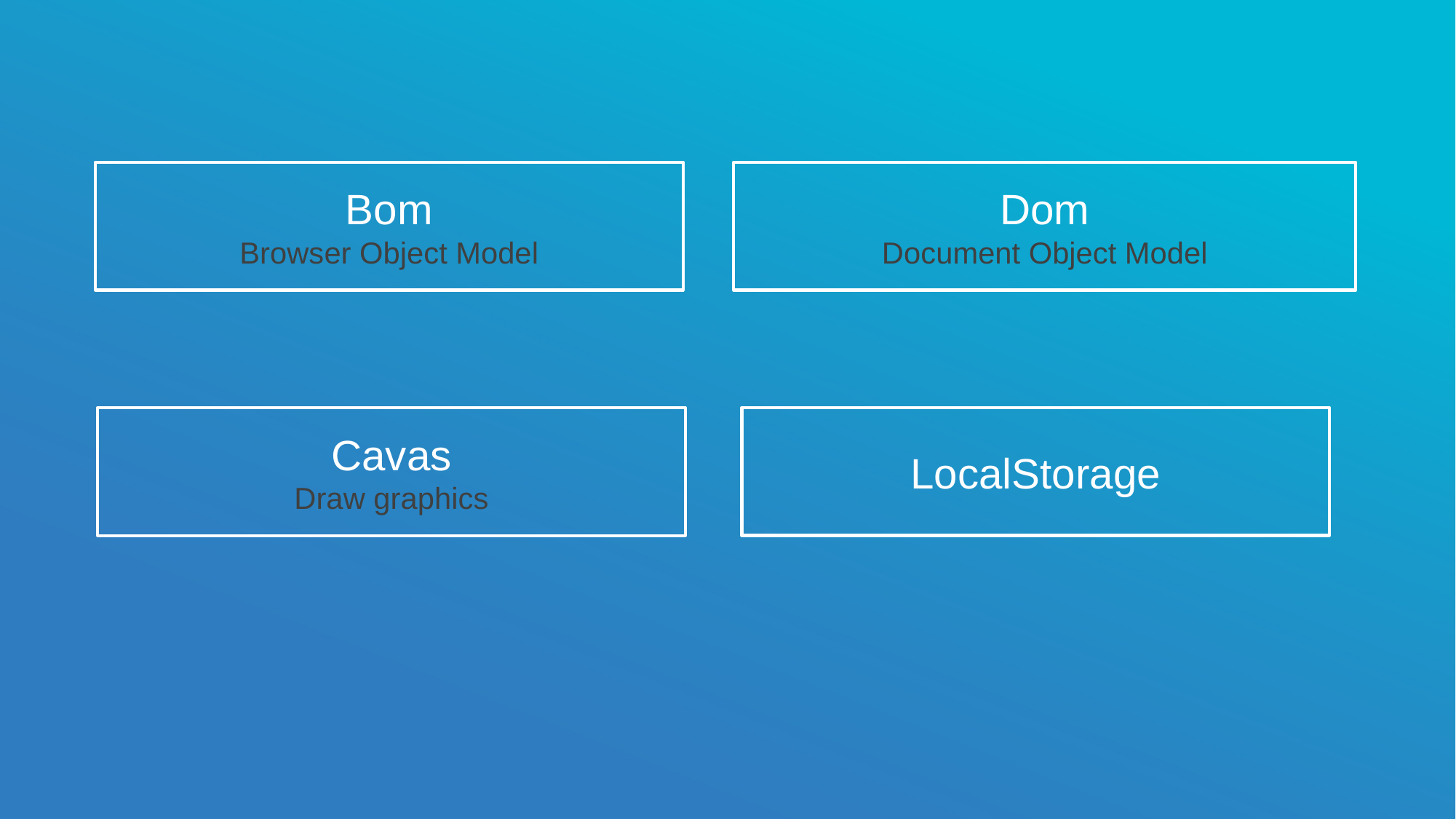

Bom
Browser Object Model
Dom
Document Object Model
LocalStorage
Cavas
Draw graphics